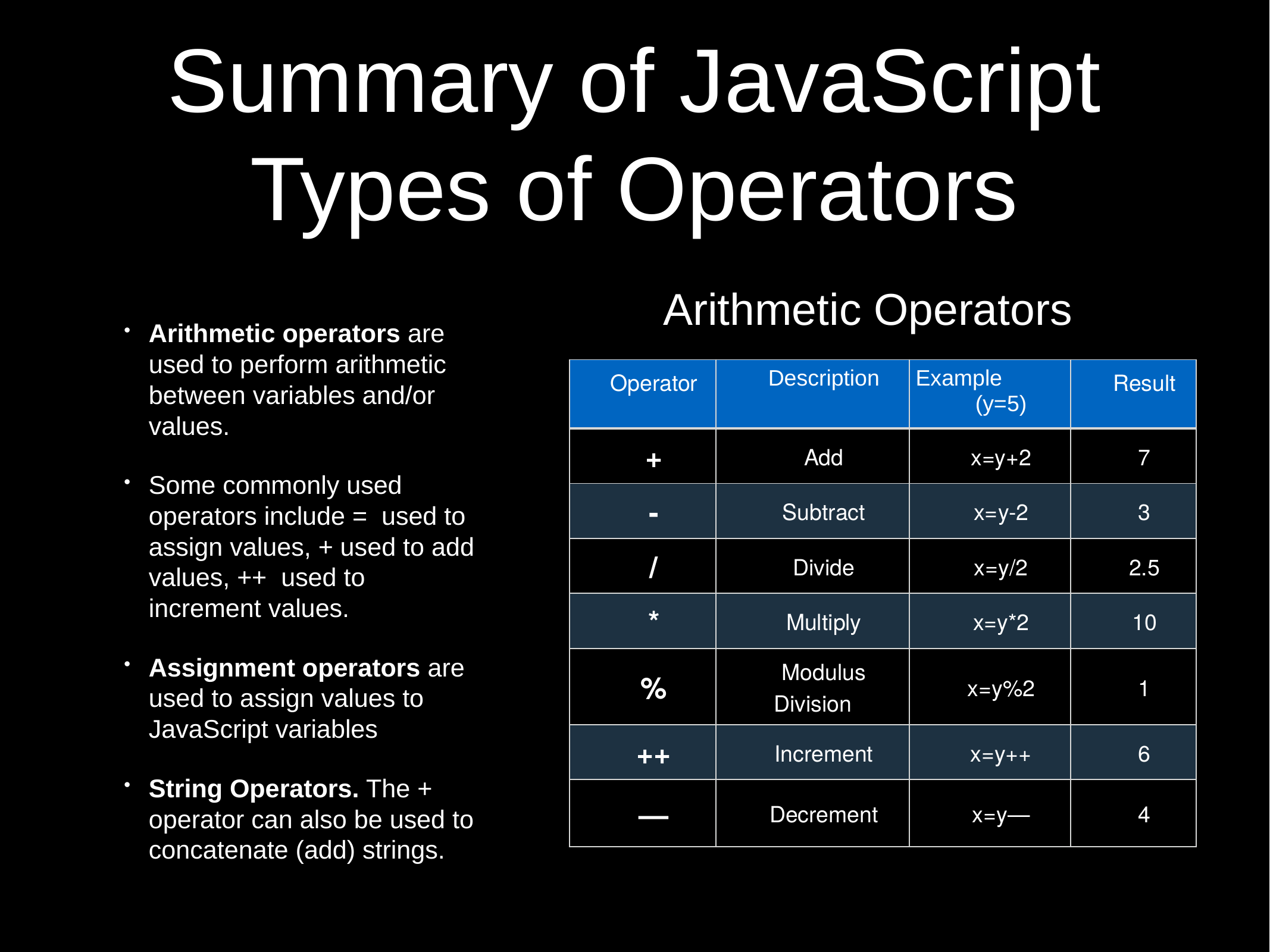

# Summary of JavaScript Types of Operators

Arithmetic operators are used to perform arithmetic between variables and/or values.
Some commonly used operators include =  used to assign values, + used to add values, ++  used to increment values.
Assignment operators are used to assign values to JavaScript variables
String Operators. The + operator can also be used to concatenate (add) strings.
Arithmetic Operators
| Operator | Description | Example (y=5) | Result |
| --- | --- | --- | --- |
| + | Add | x=y+2 | 7 |
| - | Subtract | x=y-2 | 3 |
| / | Divide | x=y/2 | 2.5 |
| \* | Multiply | x=y\*2 | 10 |
| % | Modulus Division | x=y%2 | 1 |
| ++ | Increment | x=y++ | 6 |
| — | Decrement | x=y— | 4 |